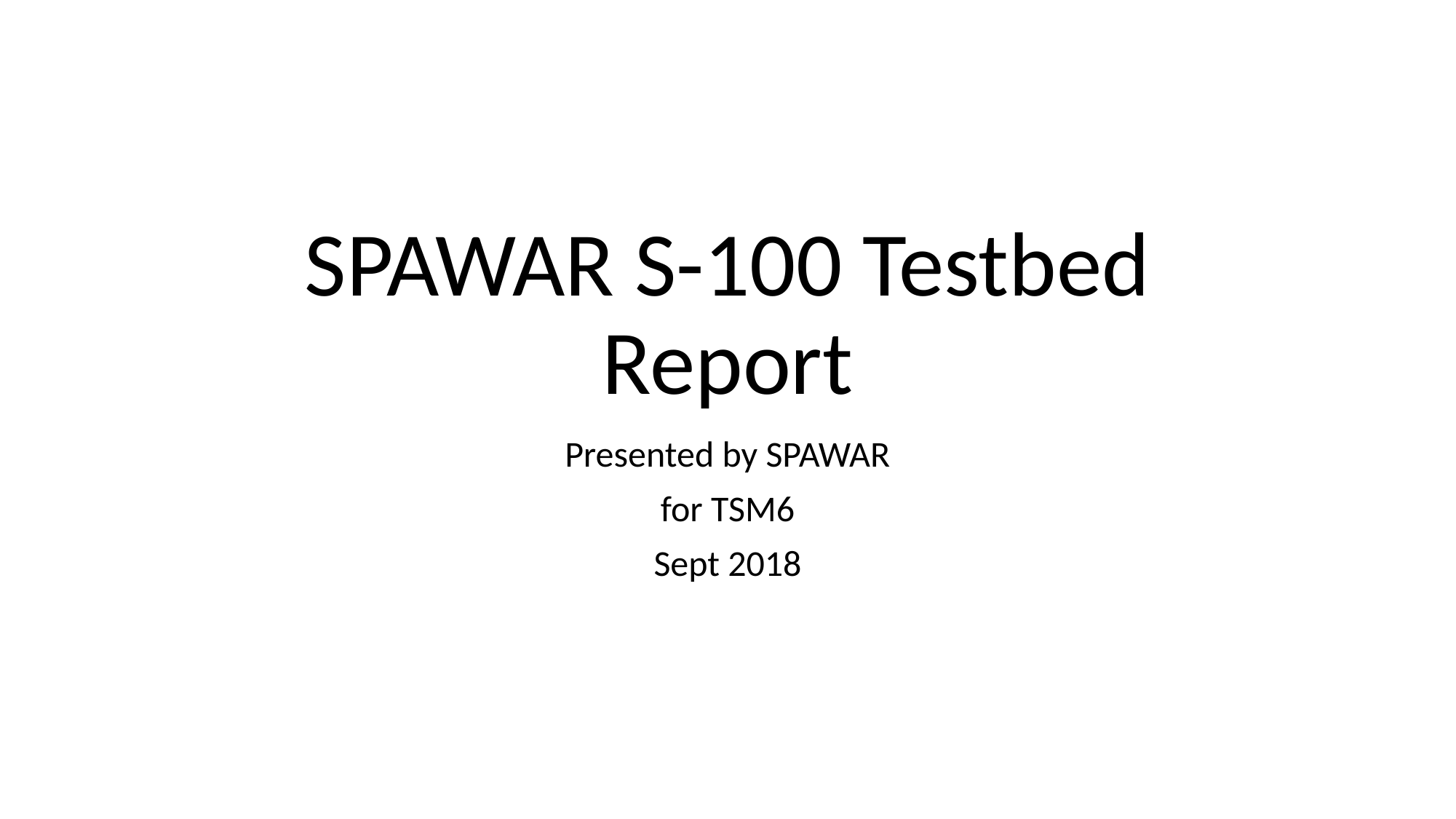

# SPAWAR S-100 Testbed Report
Presented by SPAWAR
for TSM6
Sept 2018